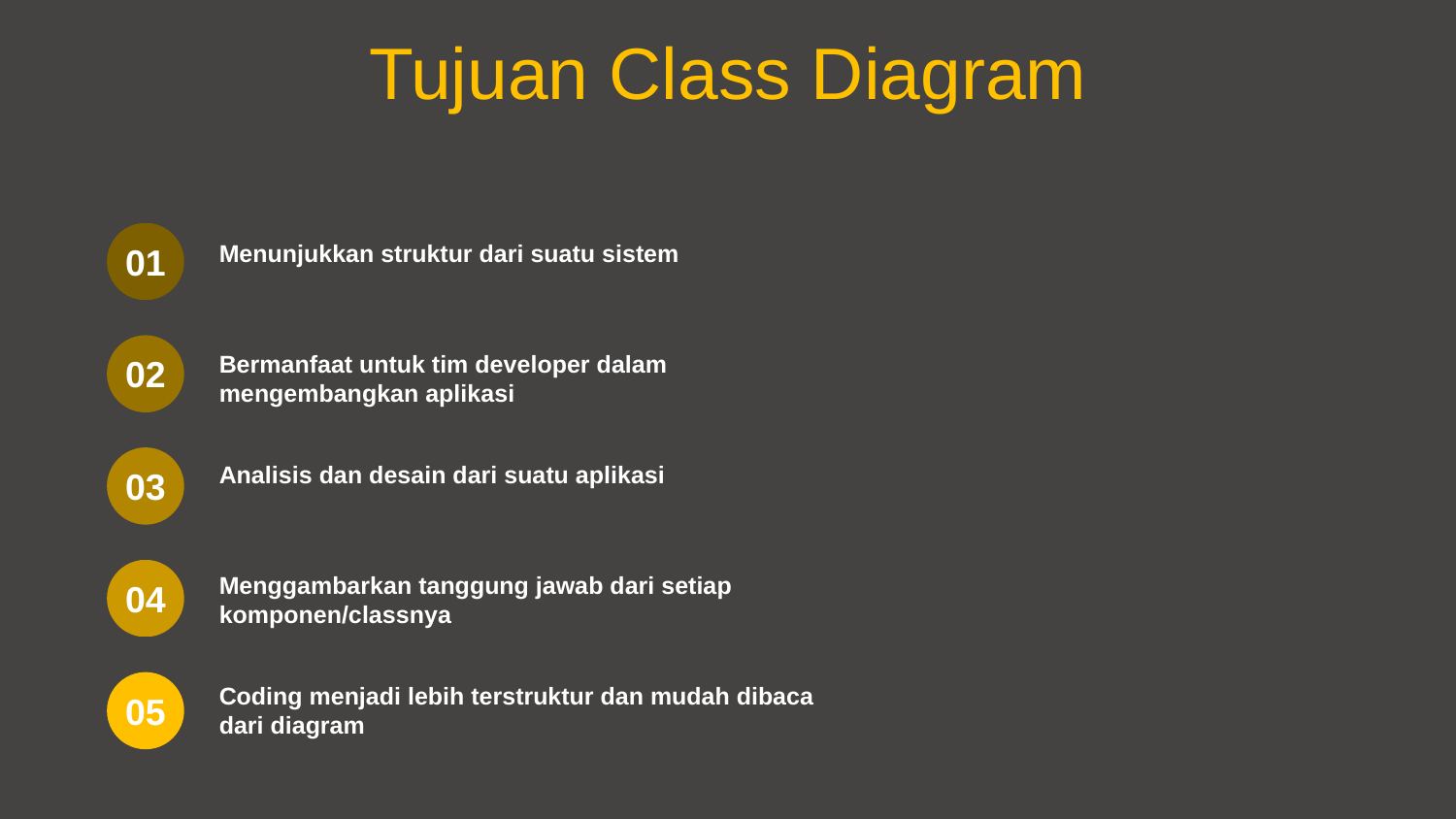

Tujuan Class Diagram

Menunjukkan struktur dari suatu sistem
01

Bermanfaat untuk tim developer dalam mengembangkan aplikasi
02

Analisis dan desain dari suatu aplikasi
03

Menggambarkan tanggung jawab dari setiap komponen/classnya
04

Coding menjadi lebih terstruktur dan mudah dibaca dari diagram
05